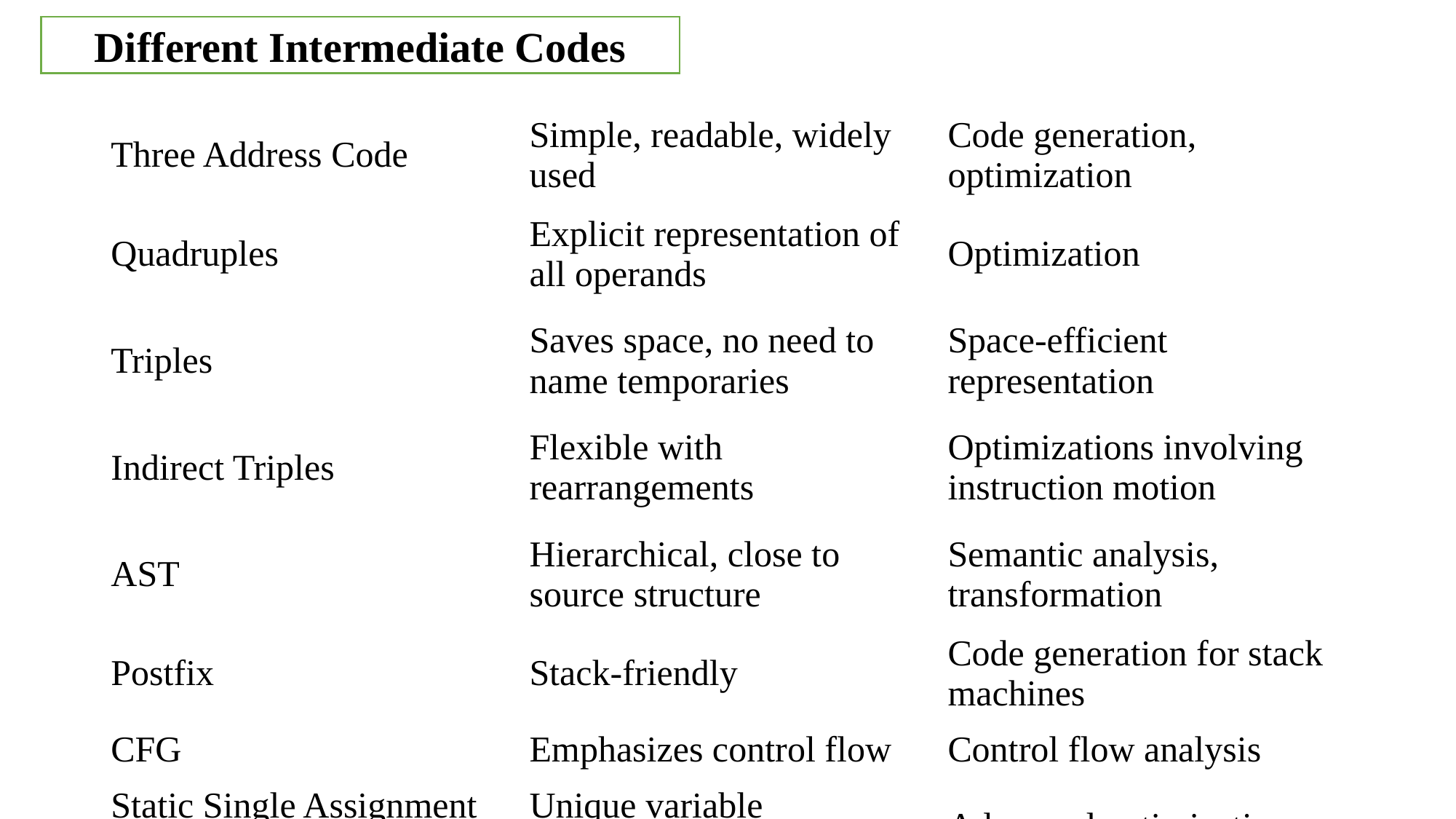

Different Intermediate Codes
| Three Address Code | Simple, readable, widely used | Code generation, optimization |
| --- | --- | --- |
| Quadruples | Explicit representation of all operands | Optimization |
| Triples | Saves space, no need to name temporaries | Space-efficient representation |
| Indirect Triples | Flexible with rearrangements | Optimizations involving instruction motion |
| AST | Hierarchical, close to source structure | Semantic analysis, transformation |
| Postfix | Stack-friendly | Code generation for stack machines |
| CFG | Emphasizes control flow | Control flow analysis |
| Static Single Assignment Form (SSA) | Unique variable assignment | Advanced optimizations |